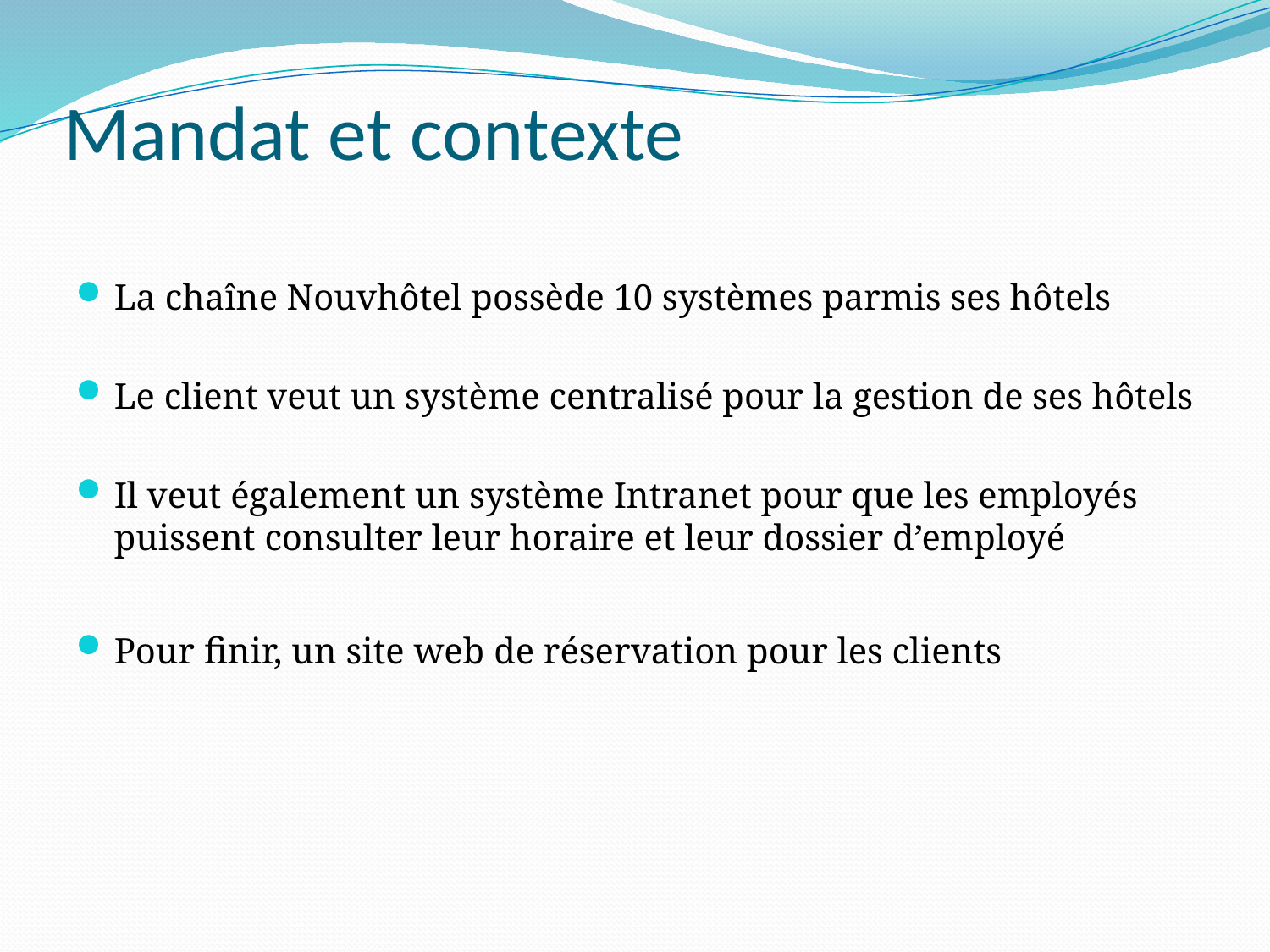

# Mandat et contexte
La chaîne Nouvhôtel possède 10 systèmes parmis ses hôtels

Le client veut un système centralisé pour la gestion de ses hôtels

Il veut également un système Intranet pour que les employés puissent consulter leur horaire et leur dossier d’employé

Pour finir, un site web de réservation pour les clients